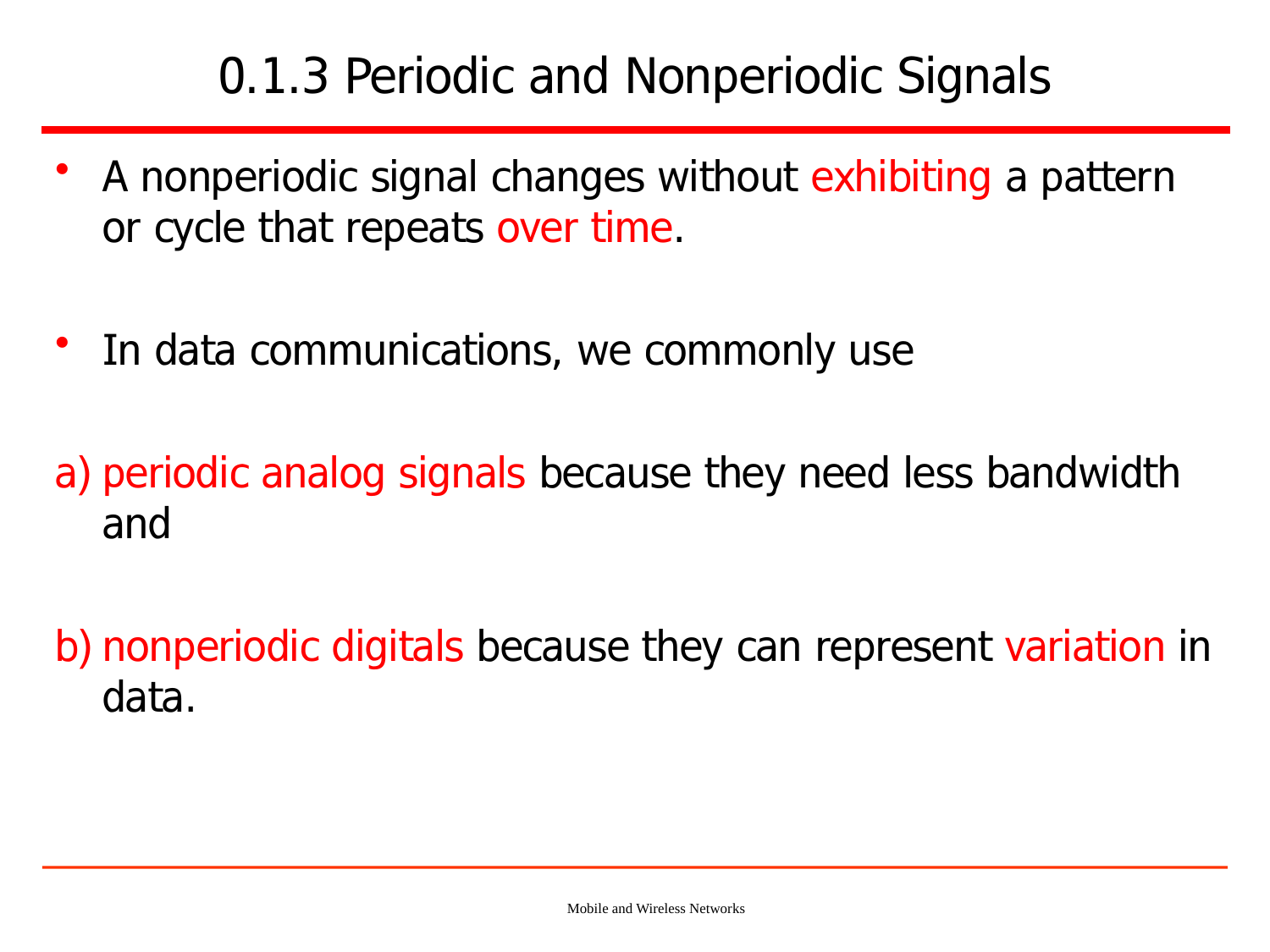

# 0.1.3 Periodic and Nonperiodic Signals
A nonperiodic signal changes without exhibiting a pattern or cycle that repeats over time.

In data communications, we commonly use

periodic analog signals because they need less bandwidth and

nonperiodic digitals because they can represent variation in data.
Mobile and Wireless Networks